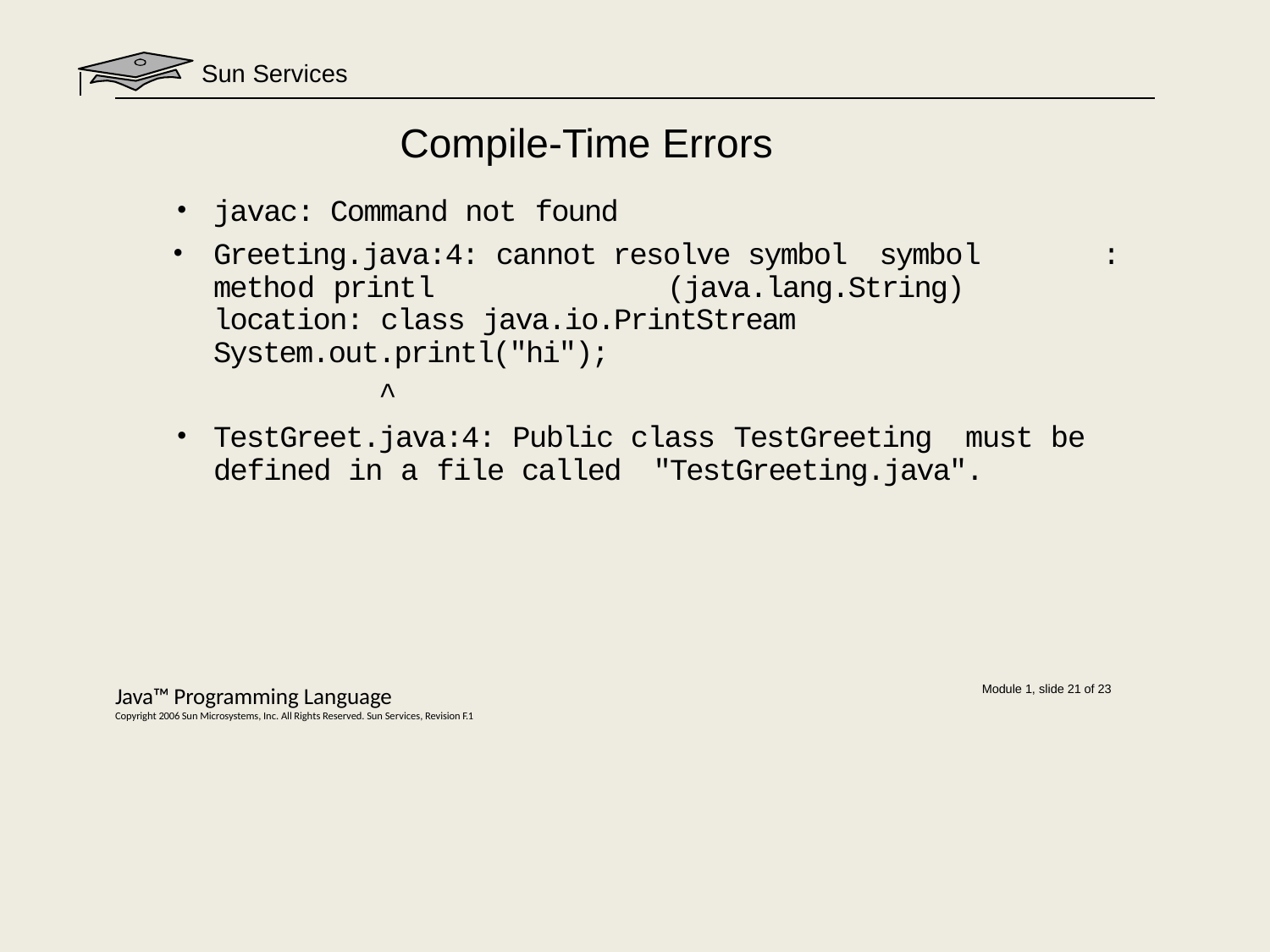

Sun Services

# Compile-Time Errors
javac: Command not found
Greeting.java:4: cannot resolve symbol  symbol	: method printl	(java.lang.String)  location: class java.io.PrintStream  System.out.printl("hi");
^
TestGreet.java:4: Public class TestGreeting  must be defined in a file called  "TestGreeting.java".
Java™ Programming Language
Copyright 2006 Sun Microsystems, Inc. All Rights Reserved. Sun Services, Revision F.1
Module 1, slide 21 of 23